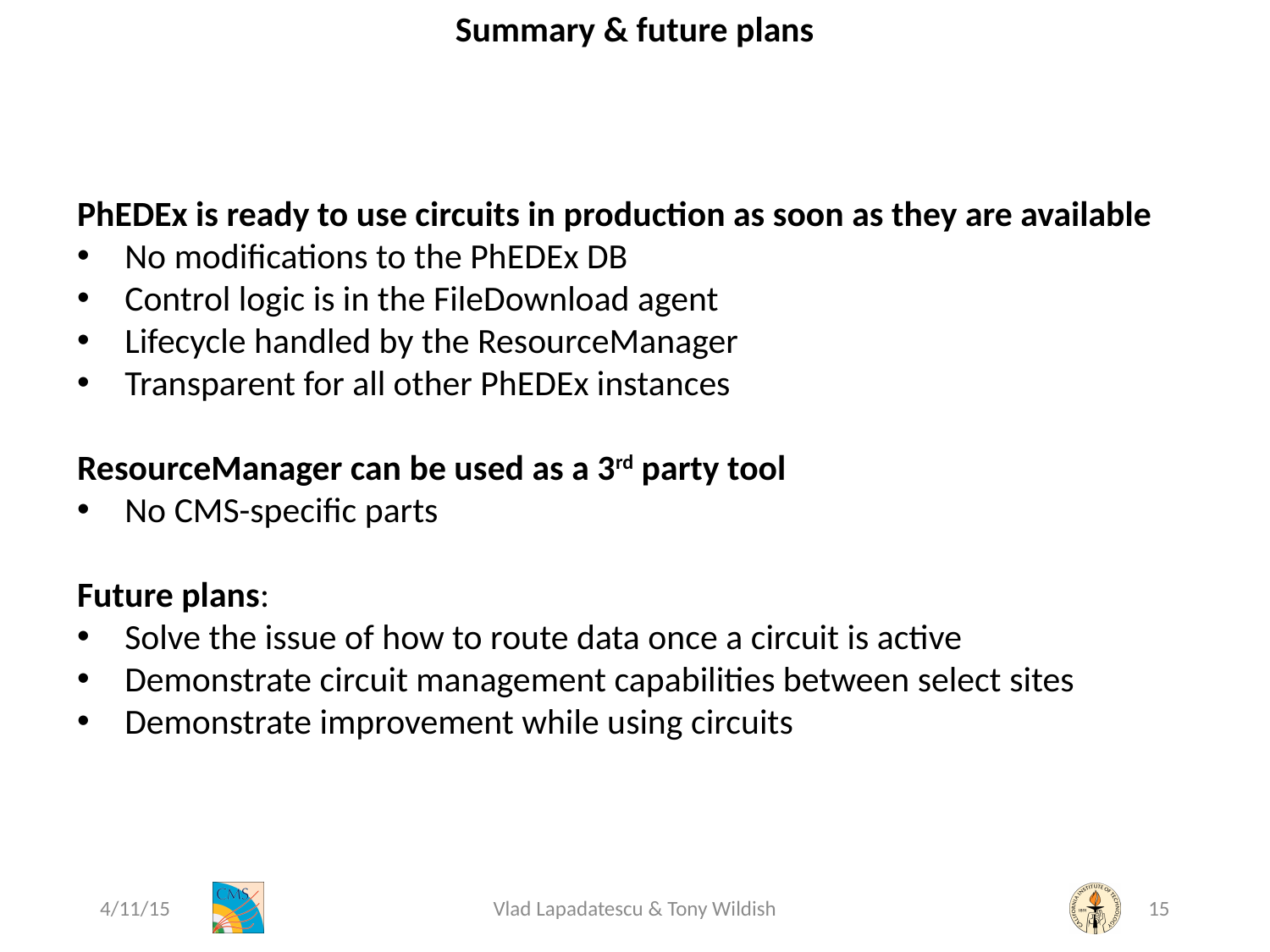

Summary & future plans
PhEDEx is ready to use circuits in production as soon as they are available
No modifications to the PhEDEx DB
Control logic is in the FileDownload agent
Lifecycle handled by the ResourceManager
Transparent for all other PhEDEx instances

ResourceManager can be used as a 3rd party tool
No CMS-specific parts

Future plans:
Solve the issue of how to route data once a circuit is active
Demonstrate circuit management capabilities between select sites
Demonstrate improvement while using circuits

4/11/15
Vlad Lapadatescu & Tony Wildish
15